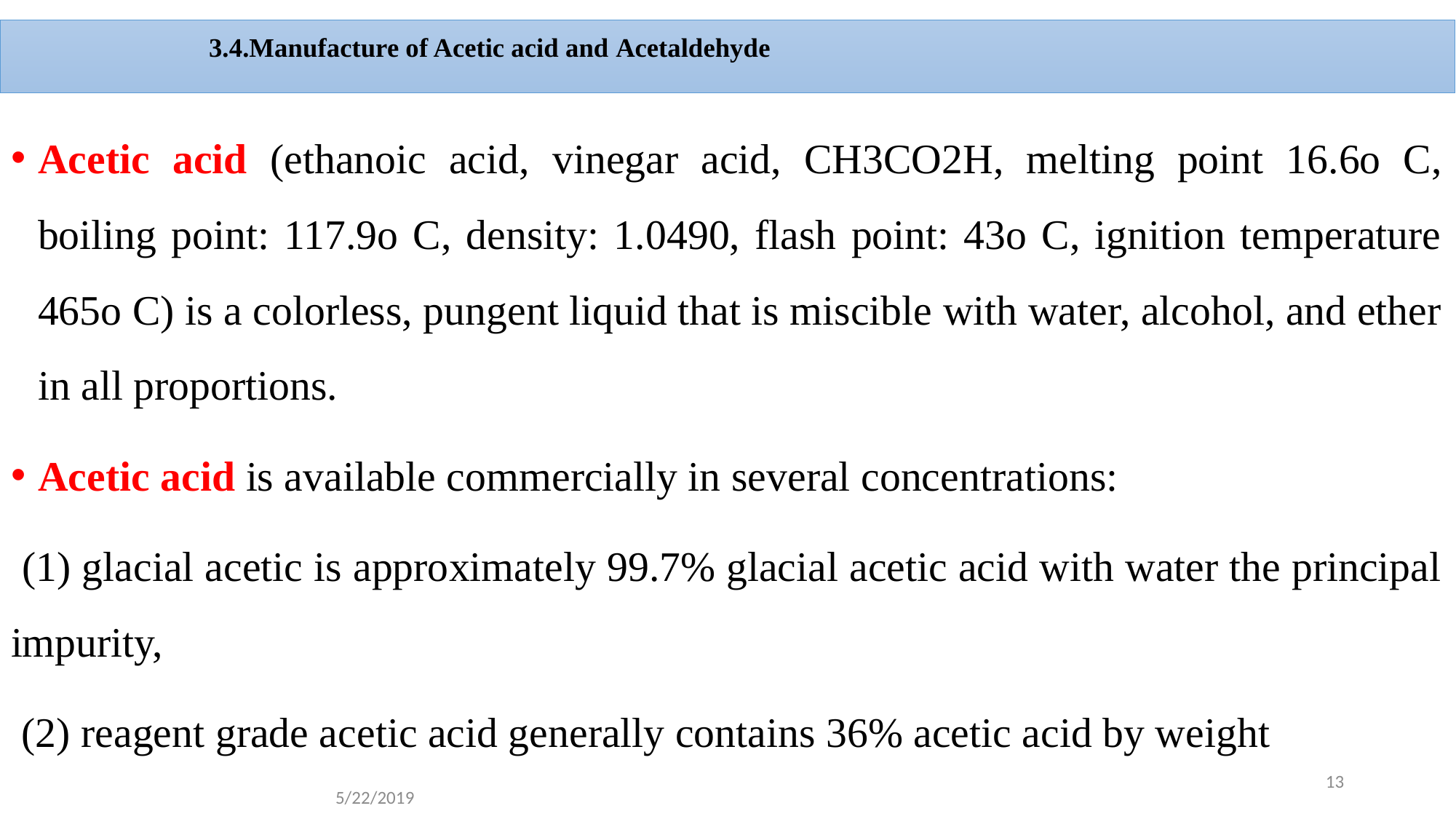

# 3.4.Manufacture of Acetic acid and Acetaldehyde
Acetic acid (ethanoic acid, vinegar acid, CH3CO2H, melting point 16.6o C, boiling point: 117.9o C, density: 1.0490, flash point: 43o C, ignition temperature 465o C) is a colorless, pungent liquid that is miscible with water, alcohol, and ether in all proportions.
Acetic acid is available commercially in several concentrations:
 (1) glacial acetic is approximately 99.7% glacial acetic acid with water the principal impurity,
 (2) reagent grade acetic acid generally contains 36% acetic acid by weight
13
5/22/2019